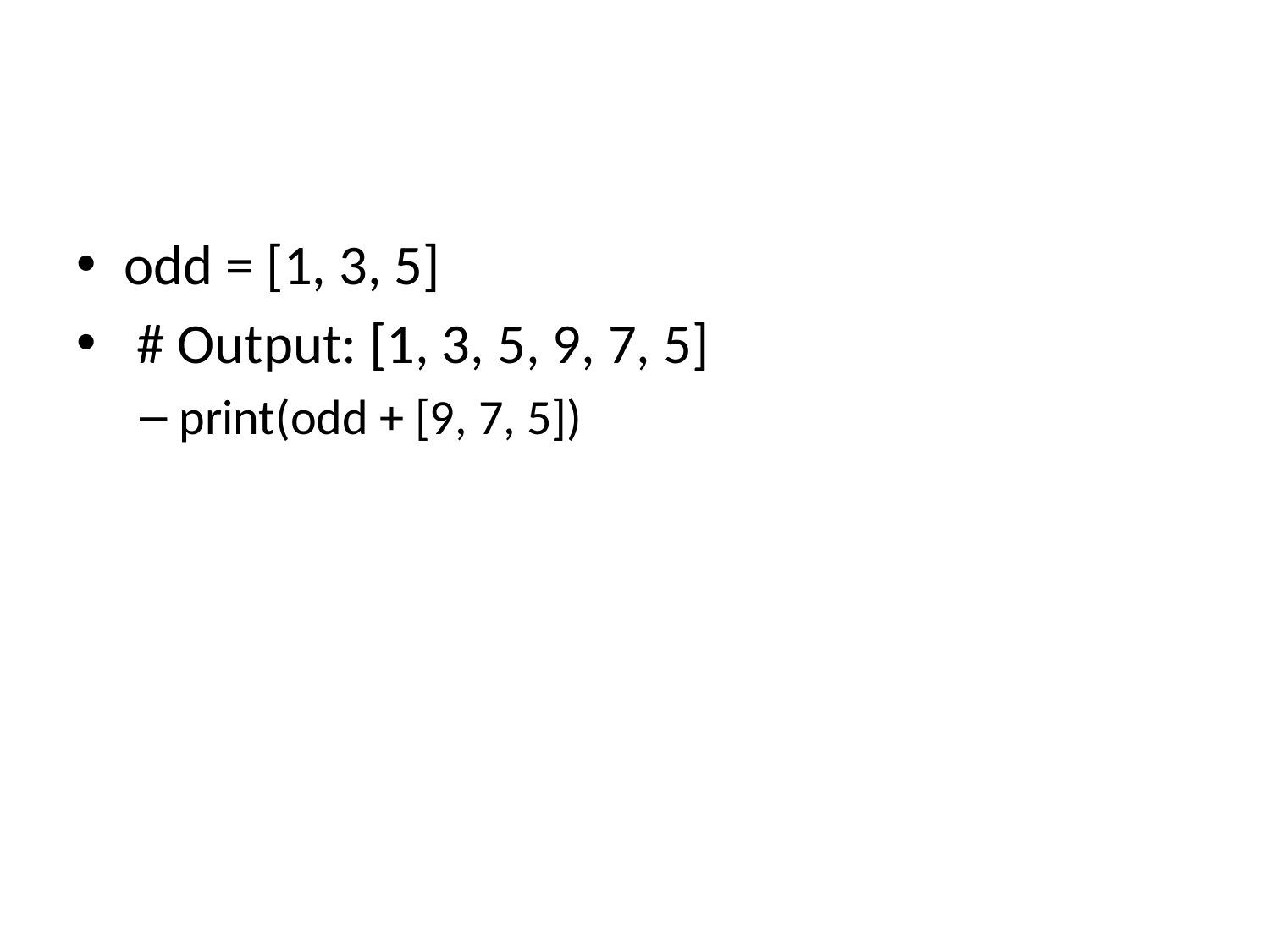

#
odd = [1, 3, 5]
 # Output: [1, 3, 5, 9, 7, 5]
print(odd + [9, 7, 5])